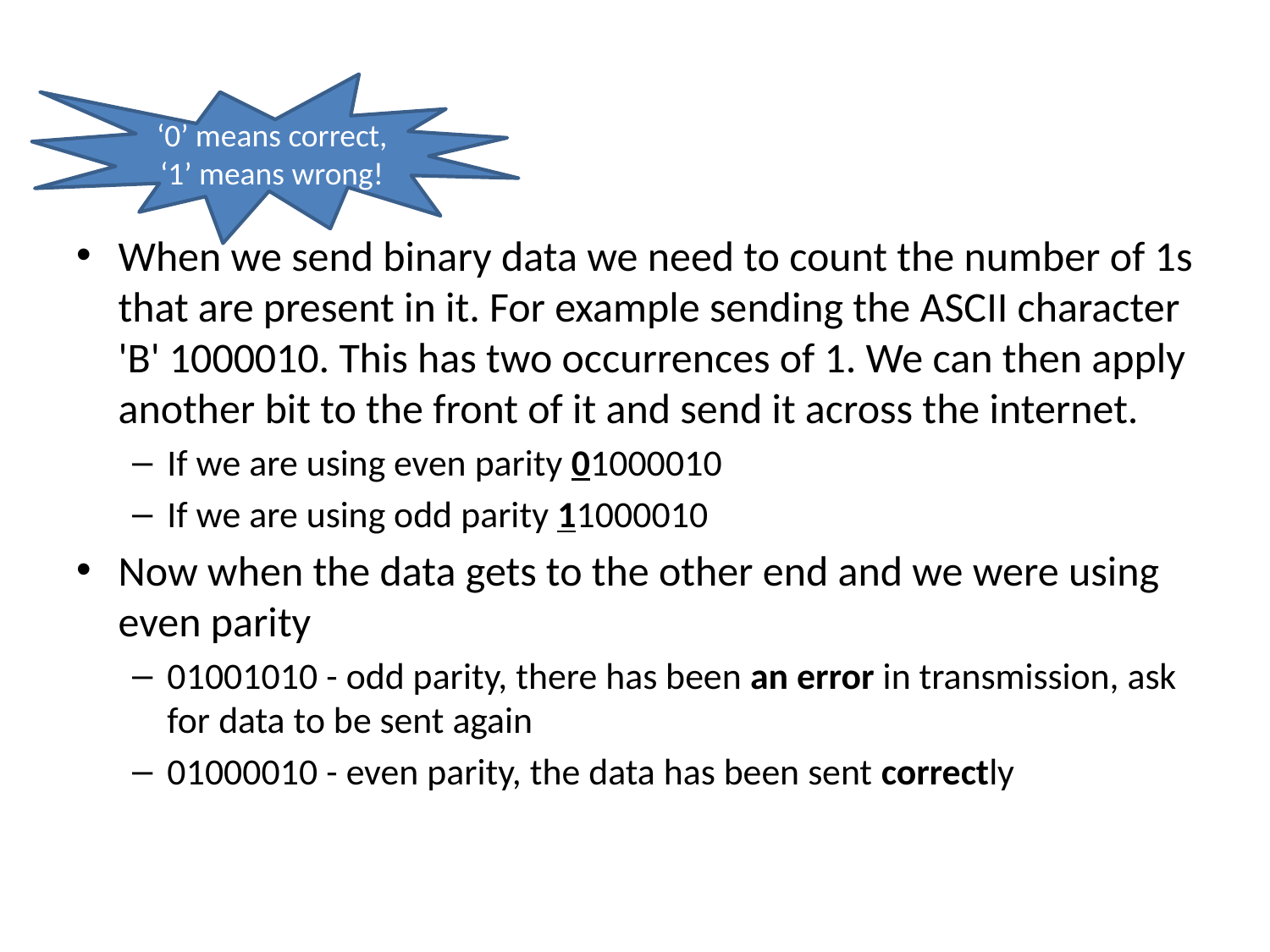

#
‘0’ means correct, ‘1’ means wrong!
When we send binary data we need to count the number of 1s that are present in it. For example sending the ASCII character 'B' 1000010. This has two occurrences of 1. We can then apply another bit to the front of it and send it across the internet.
If we are using even parity 01000010
If we are using odd parity 11000010
Now when the data gets to the other end and we were using even parity
01001010 - odd parity, there has been an error in transmission, ask for data to be sent again
01000010 - even parity, the data has been sent correctly